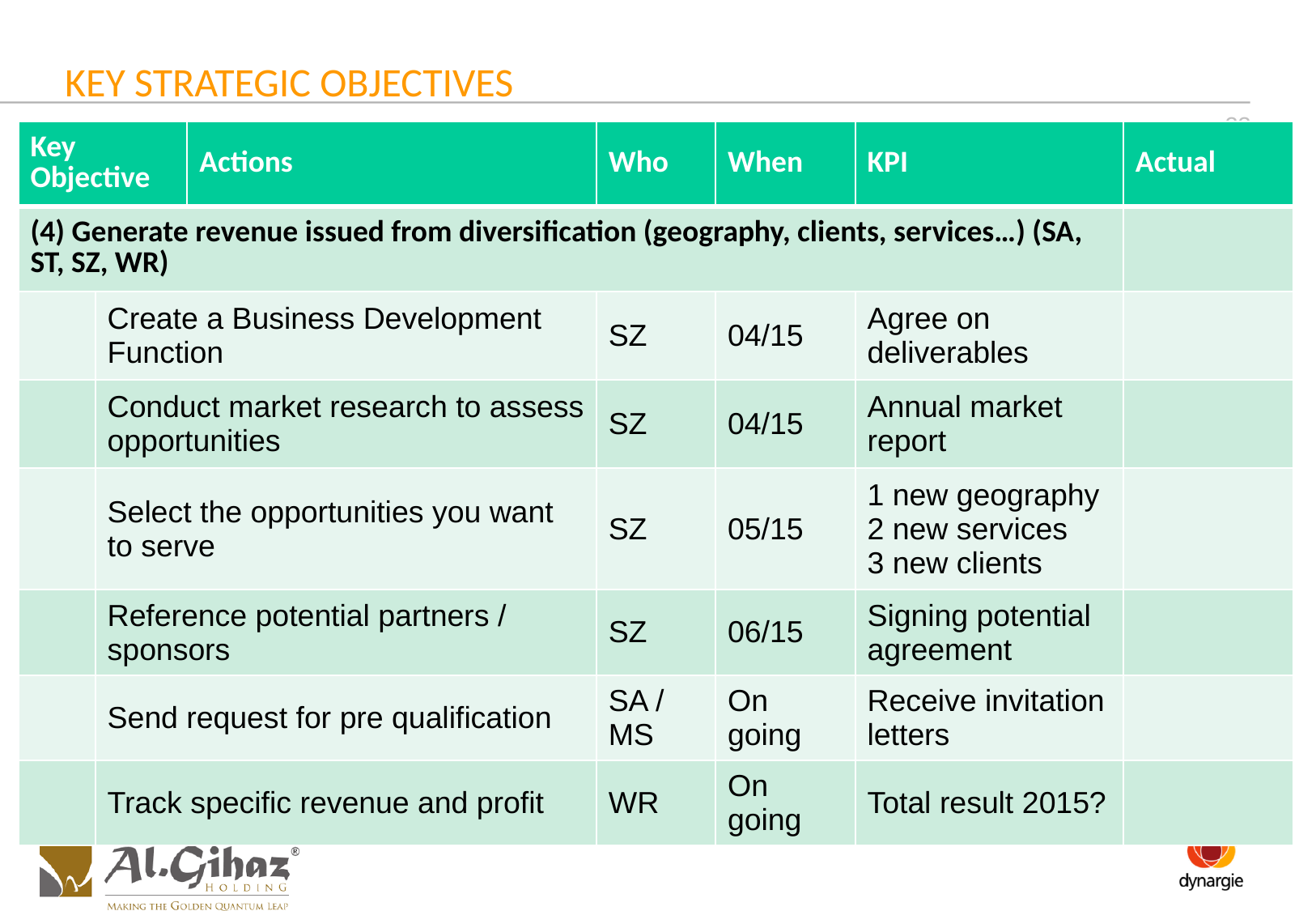

0
KEY STRATEGIC OBJECTIVES
23
| Key Objective |  | Actions | Who | When | KPI | Actual |
| --- | --- | --- | --- | --- | --- | --- |
| (4) Generate revenue issued from diversification (geography, clients, services…) (SA, ST, SZ, WR) |  |  |  |  |  |  |
|  | Create a Business Development Function |  | SZ | 04/15 | Agree on deliverables |  |
|  | Conduct market research to assess opportunities |  | SZ | 04/15 | Annual market report |  |
|  | Select the opportunities you want to serve |  | SZ | 05/15 | 1 new geography 2 new services 3 new clients |  |
|  | Reference potential partners / sponsors |  | SZ | 06/15 | Signing potential agreement |  |
|  | Send request for pre qualification |  | SA / MS | On going | Receive invitation letters |  |
|  | Track specific revenue and profit |  | WR | On going | Total result 2015? |  |